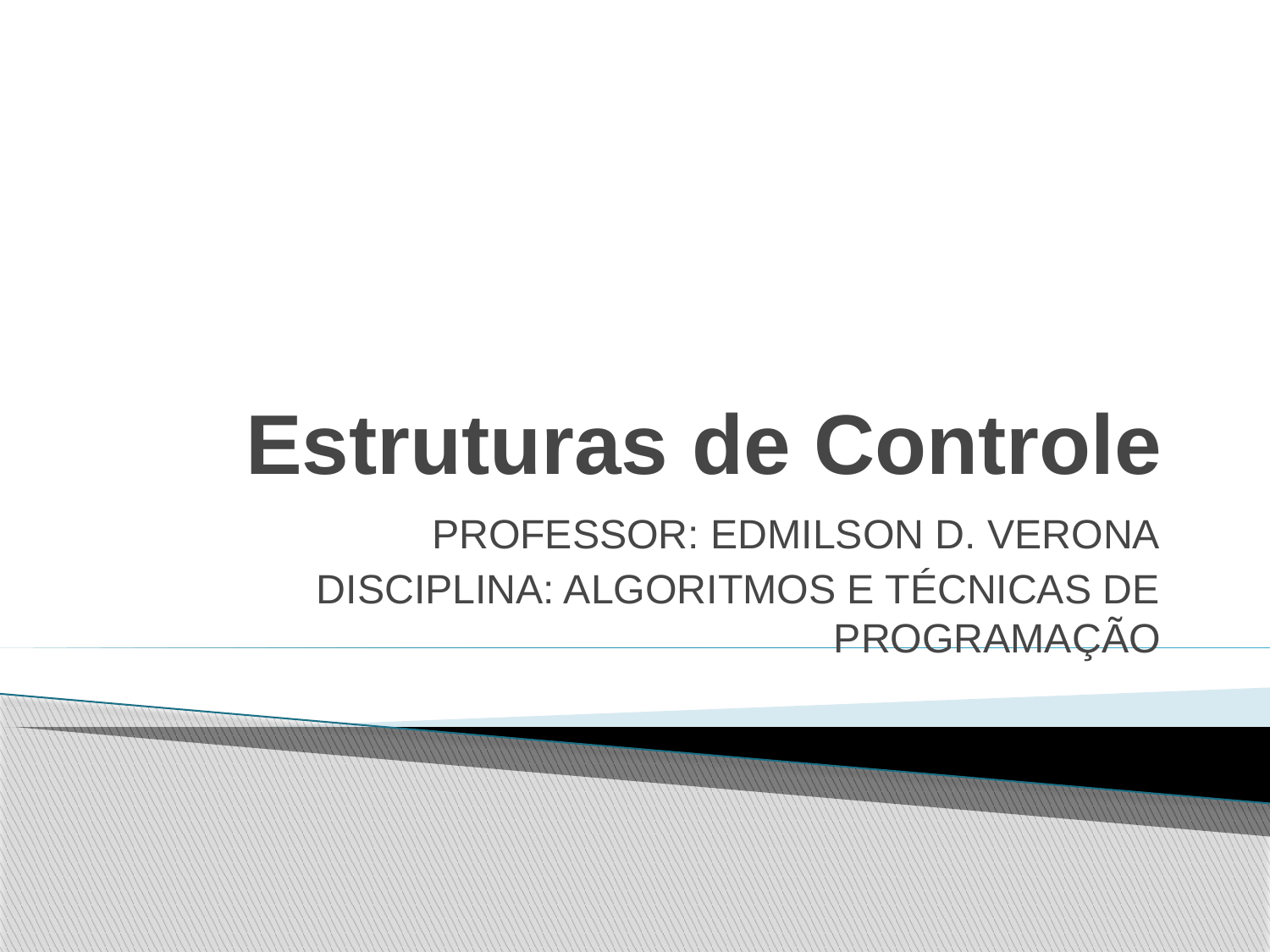

# Estruturas de Controle
PROFESSOR: EDMILSON D. VERONA
DISCIPLINA: ALGORITMOS E TÉCNICAS DE PROGRAMAÇÃO